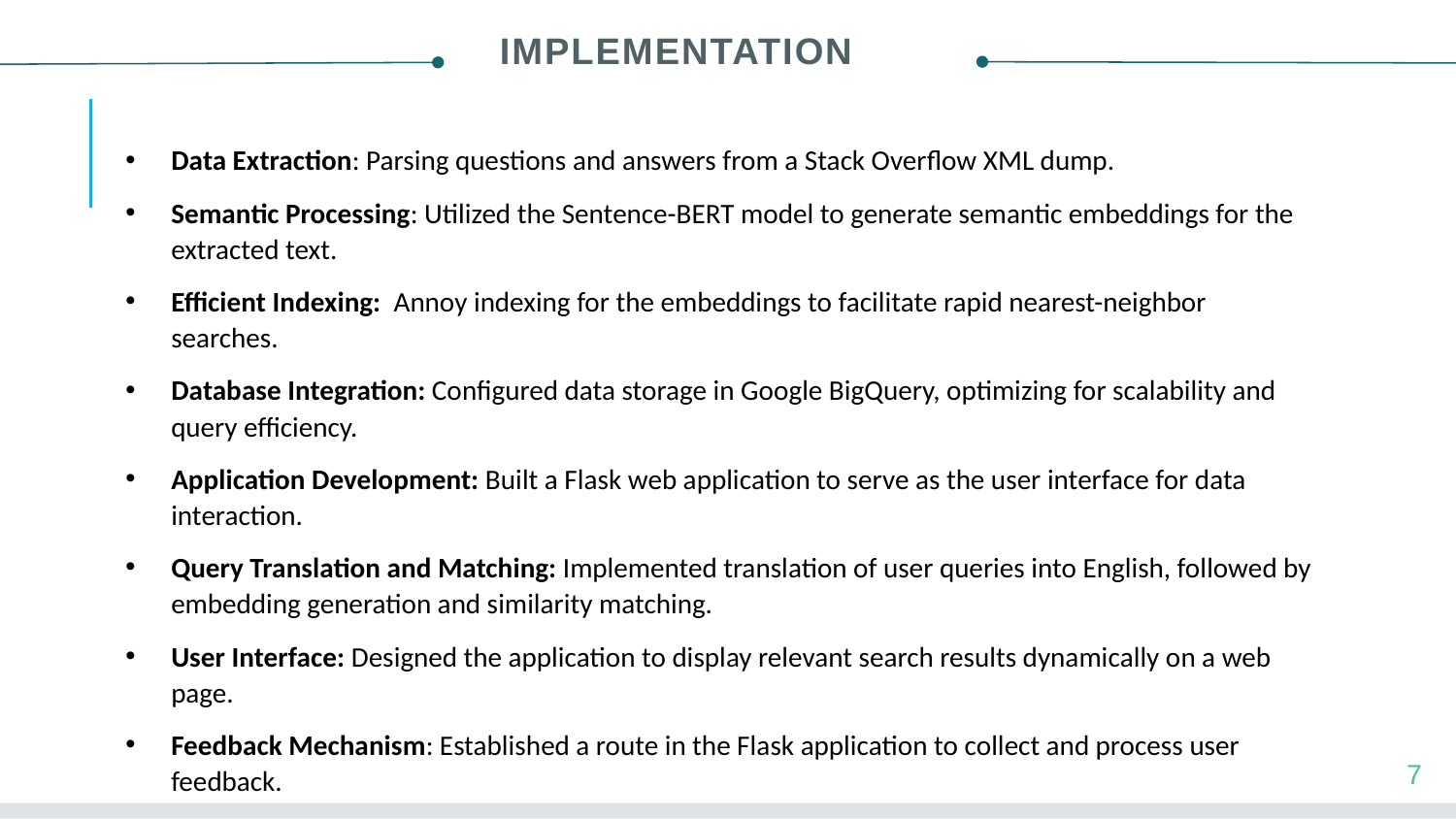

# implementation

Data Extraction: Parsing questions and answers from a Stack Overflow XML dump.
Semantic Processing: Utilized the Sentence-BERT model to generate semantic embeddings for the extracted text.
Efficient Indexing:  Annoy indexing for the embeddings to facilitate rapid nearest-neighbor searches.
Database Integration: Configured data storage in Google BigQuery, optimizing for scalability and query efficiency.
Application Development: Built a Flask web application to serve as the user interface for data interaction.
Query Translation and Matching: Implemented translation of user queries into English, followed by embedding generation and similarity matching.
User Interface: Designed the application to display relevant search results dynamically on a web page.
Feedback Mechanism: Established a route in the Flask application to collect and process user feedback.

7